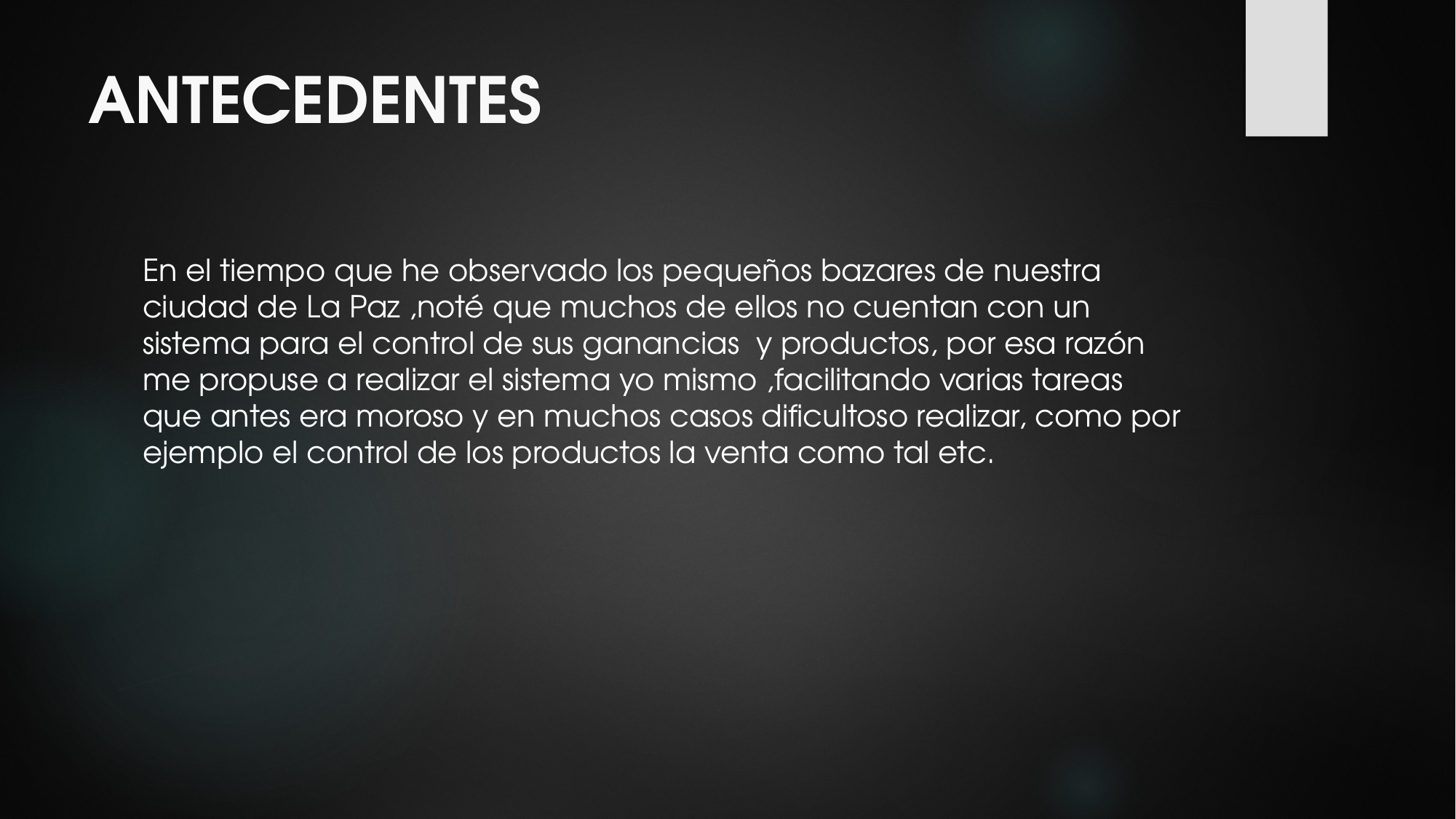

# ANTECEDENTES
En el tiempo que he observado los pequeños bazares de nuestra ciudad de La Paz ,noté que muchos de ellos no cuentan con un sistema para el control de sus ganancias  y productos, por esa razón me propuse a realizar el sistema yo mismo ,facilitando varias tareas que antes era moroso y en muchos casos dificultoso realizar, como por ejemplo el control de los productos la venta como tal etc.